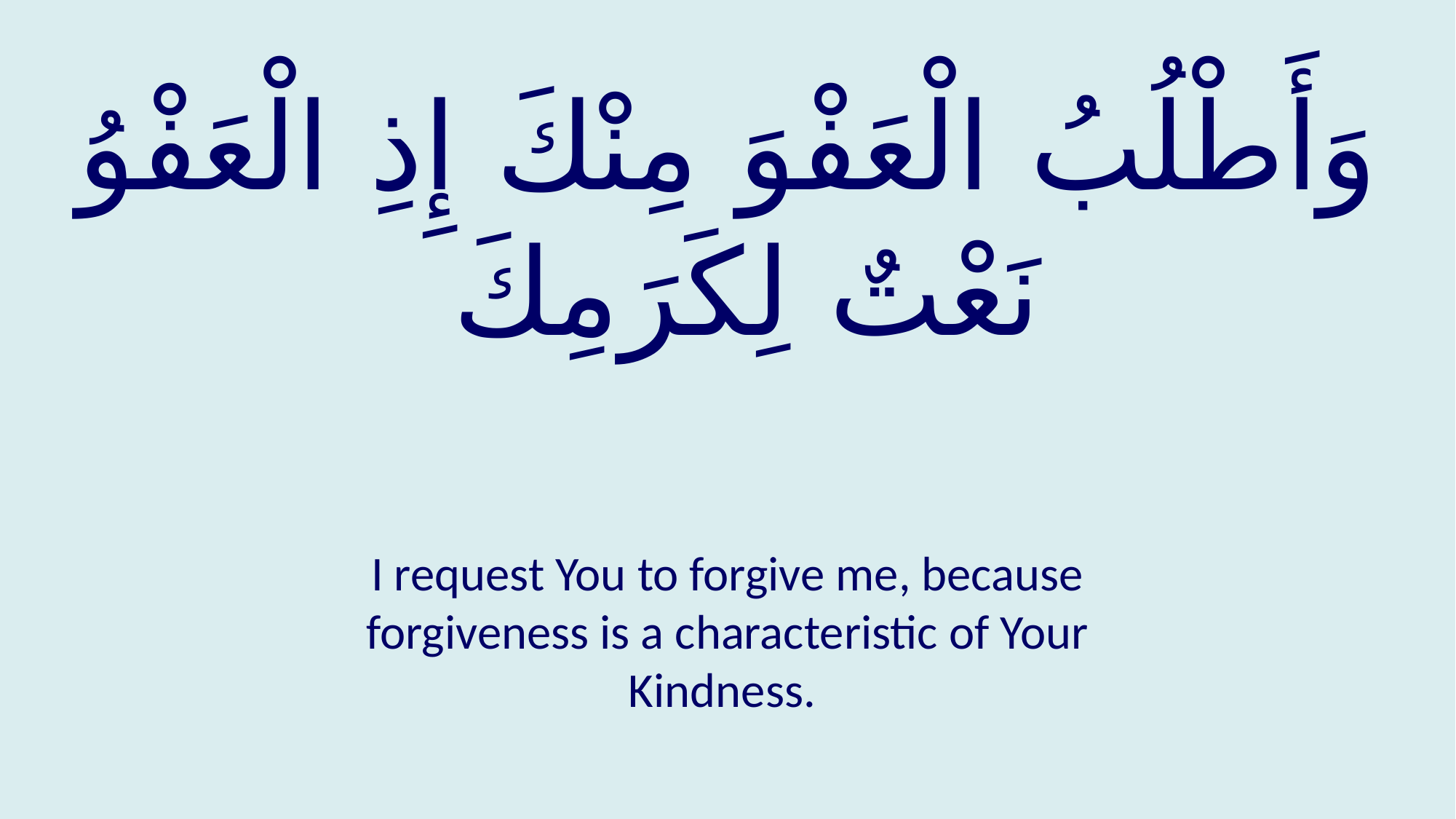

# وَأَطْلُبُ الْعَفْوَ مِنْكَ إِذِ الْعَفْوُ نَعْتٌ لِكَرَمِكَ
I request You to forgive me, because forgiveness is a characteristic of Your Kindness.